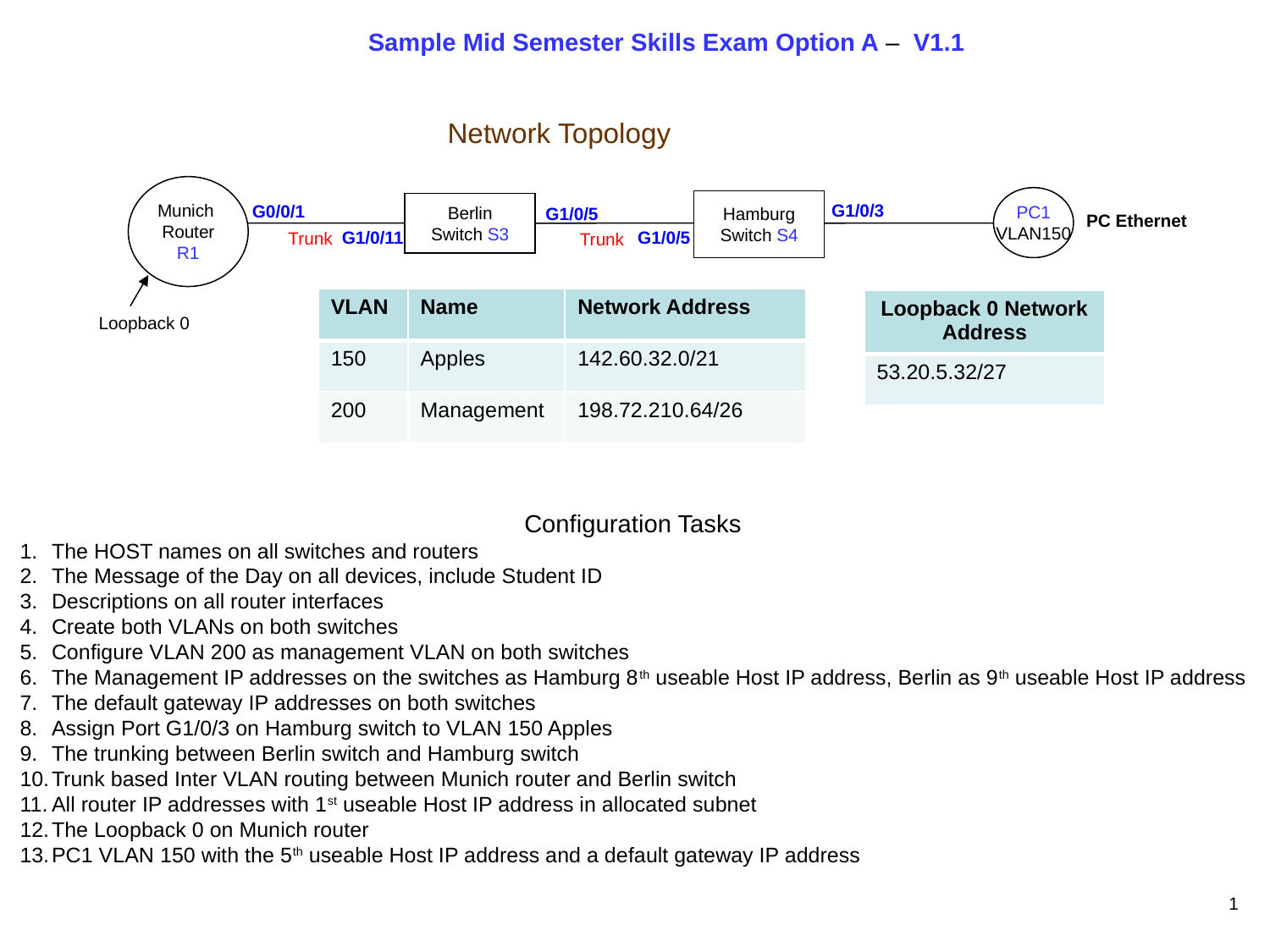

Sample Mid Semester Skills Exam Option A –  V1.1
Network Topology
Munich
Router
R1
PC1
VLAN150
Hamburg
Switch S4
G1/0/3
Berlin
Switch S3
G0/0/1
 G1/0/5
PC Ethernet
 G1/0/5
G1/0/11
Trunk
Trunk

| VLAN | Name | Network Address |
| --- | --- | --- |
| 150 | Apples | 142.60.32.0/21 |
| 200 | Management | 198.72.210.64/26 |
| Loopback 0 Network Address |
| --- |
| 53.20.5.32/27 |
Loopback 0

Configuration Tasks
The HOST names on all switches and routers
The Message of the Day on all devices, include Student ID
Descriptions on all router interfaces
Create both VLANs on both switches
Configure VLAN 200 as management VLAN on both switches
The Management IP addresses on the switches as Hamburg 8th useable Host IP address, Berlin as 9th useable Host IP address
The default gateway IP addresses on both switches
Assign Port G1/0/3 on Hamburg switch to VLAN 150 Apples
The trunking between Berlin switch and Hamburg switch
Trunk based Inter VLAN routing between Munich router and Berlin switch
All router IP addresses with 1st useable Host IP address in allocated subnet
The Loopback 0 on Munich router
PC1 VLAN 150 with the 5th useable Host IP address and a default gateway IP address

1